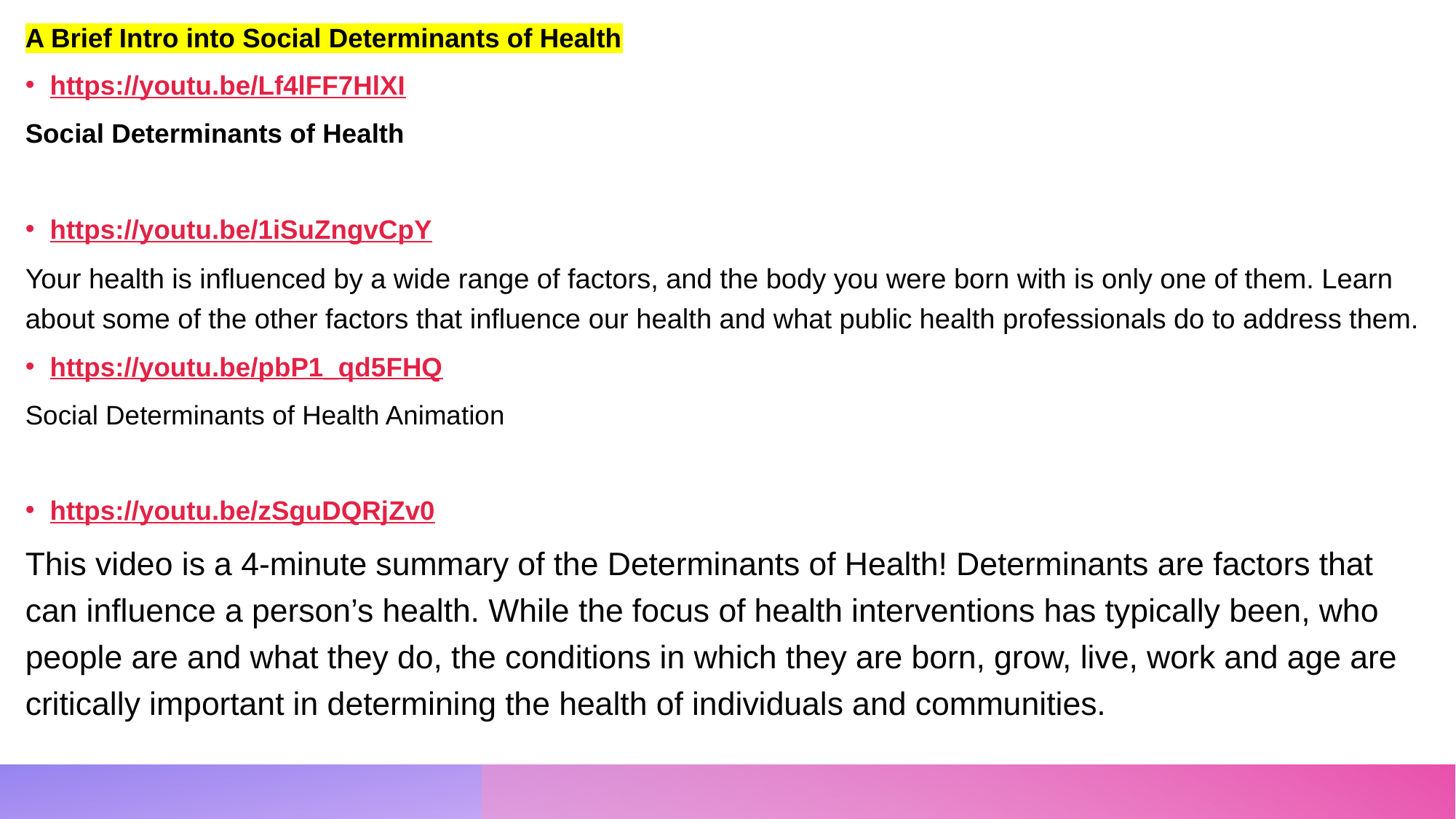

A Brief Intro into Social Determinants of Health
https://youtu.be/Lf4lFF7HlXI
Social Determinants of Health

https://youtu.be/1iSuZngvCpY
Your health is influenced by a wide range of factors, and the body you were born with is only one of them. Learn about some of the other factors that influence our health and what public health professionals do to address them.
https://youtu.be/pbP1_qd5FHQ
Social Determinants of Health Animation

https://youtu.be/zSguDQRjZv0
This video is a 4-minute summary of the Determinants of Health! Determinants are factors that can influence a person’s health. While the focus of health interventions has typically been, who people are and what they do, the conditions in which they are born, grow, live, work and age are critically important in determining the health of individuals and communities.